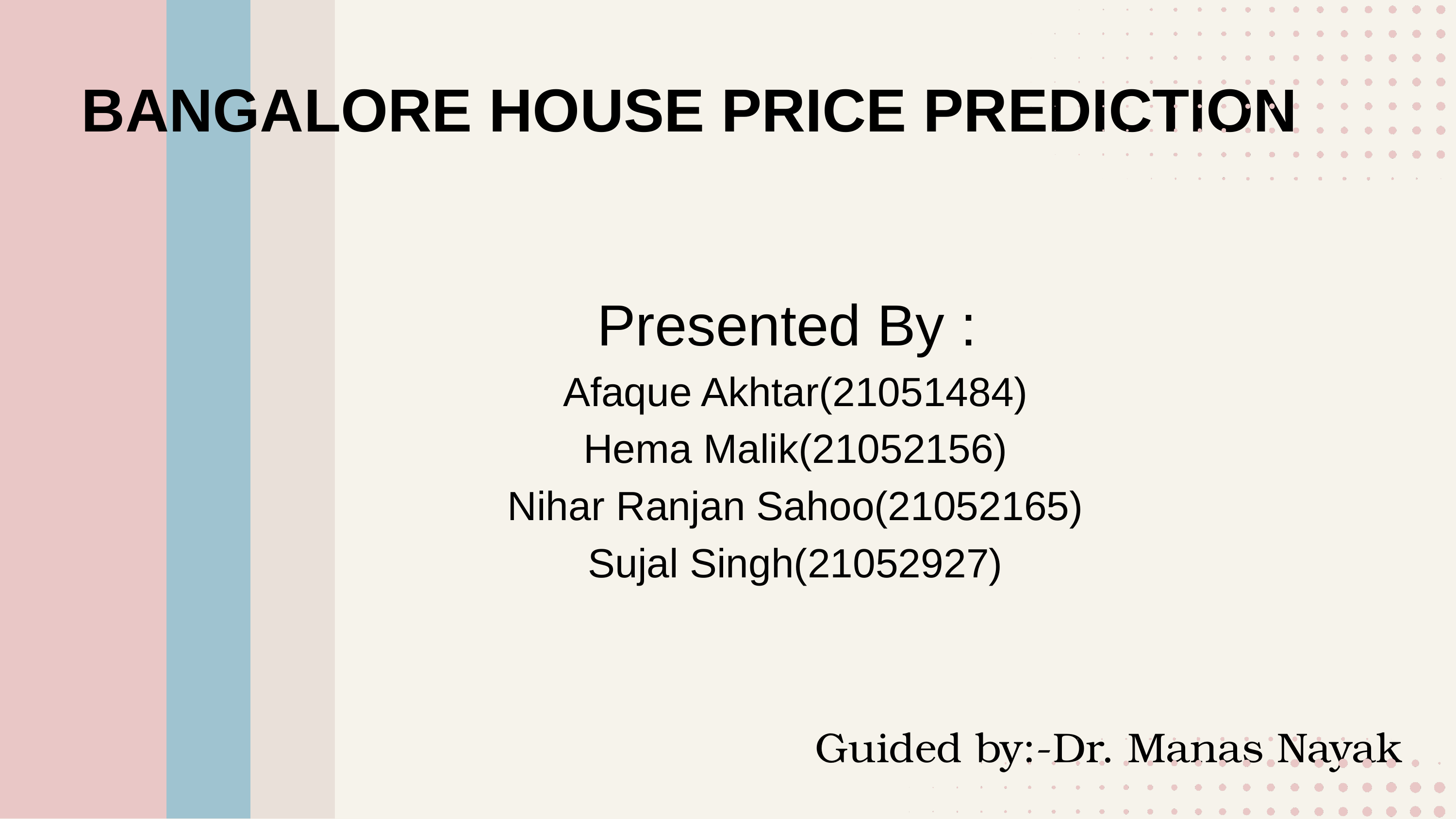

BANGALORE HOUSE PRICE PREDICTION
Presented By :
Afaque Akhtar(21051484)
Hema Malik(21052156)
Nihar Ranjan Sahoo(21052165)
Sujal Singh(21052927)
Guided by:-Dr. Manas Nayak